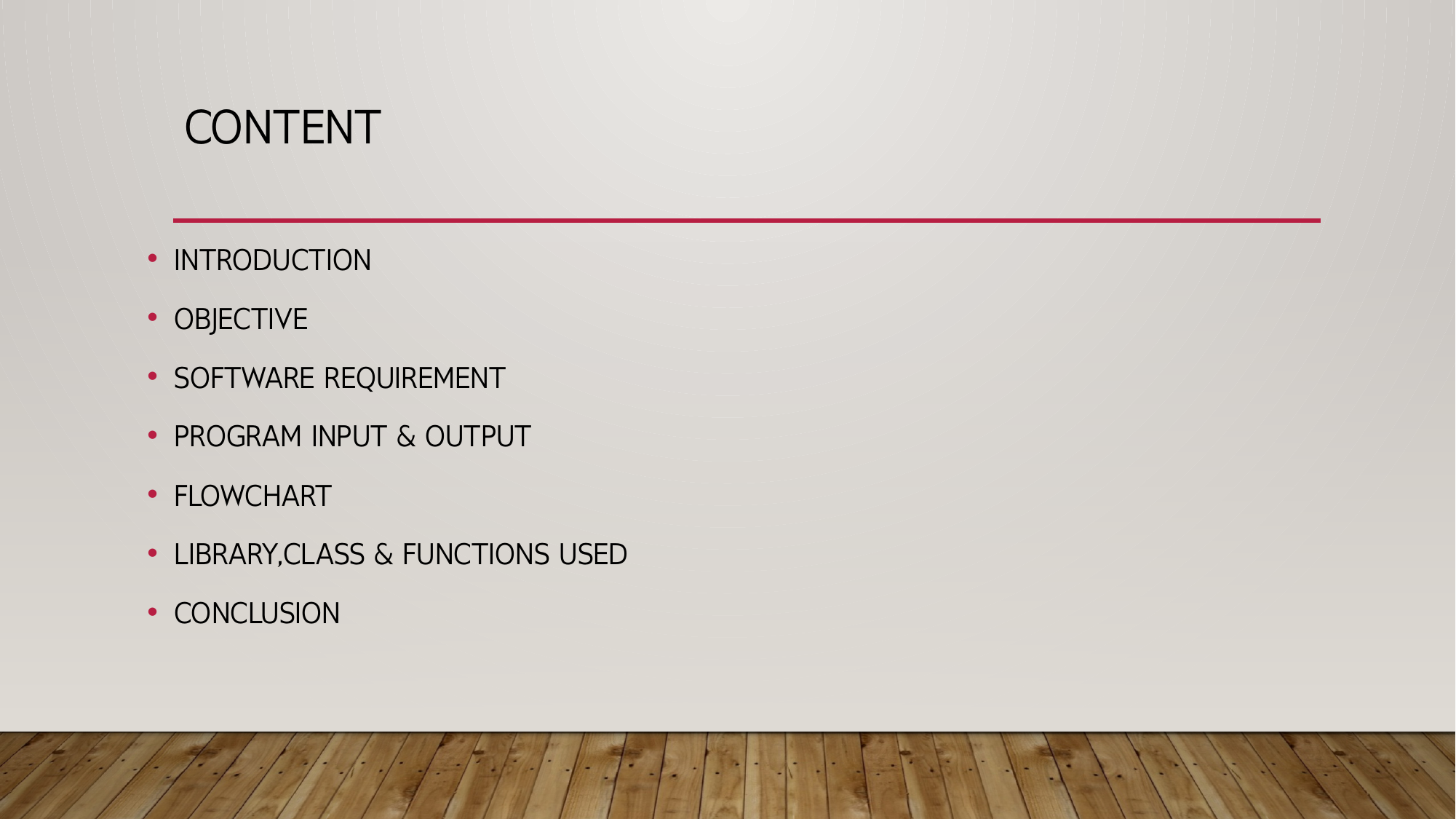

# CONTENT
INTRODUCTION
OBJECTIVE
SOFTWARE REQUIREMENT
PROGRAM INPUT & OUTPUT
FLOWCHART
LIBRARY,CLASS & FUNCTIONS USED
CONCLUSION